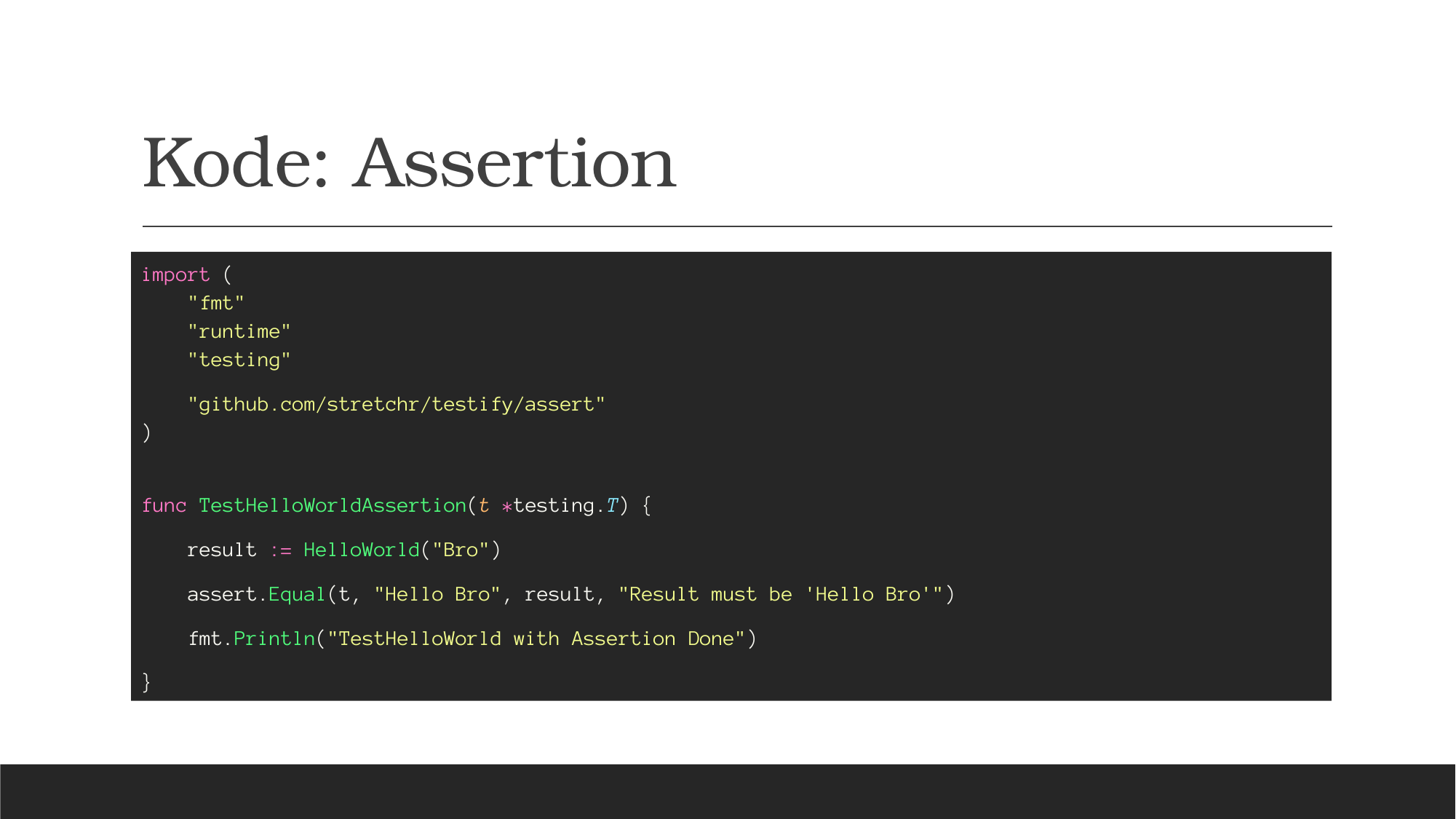

# Kode: Assertion
import (
    "fmt"
    "runtime"
    "testing"
    "github.com/stretchr/testify/assert"
)
func TestHelloWorldAssertion(t *testing.T) {
    result := HelloWorld("Bro")
    assert.Equal(t, "Hello Bro", result, "Result must be 'Hello Bro'")
    fmt.Println("TestHelloWorld with Assertion Done")
}